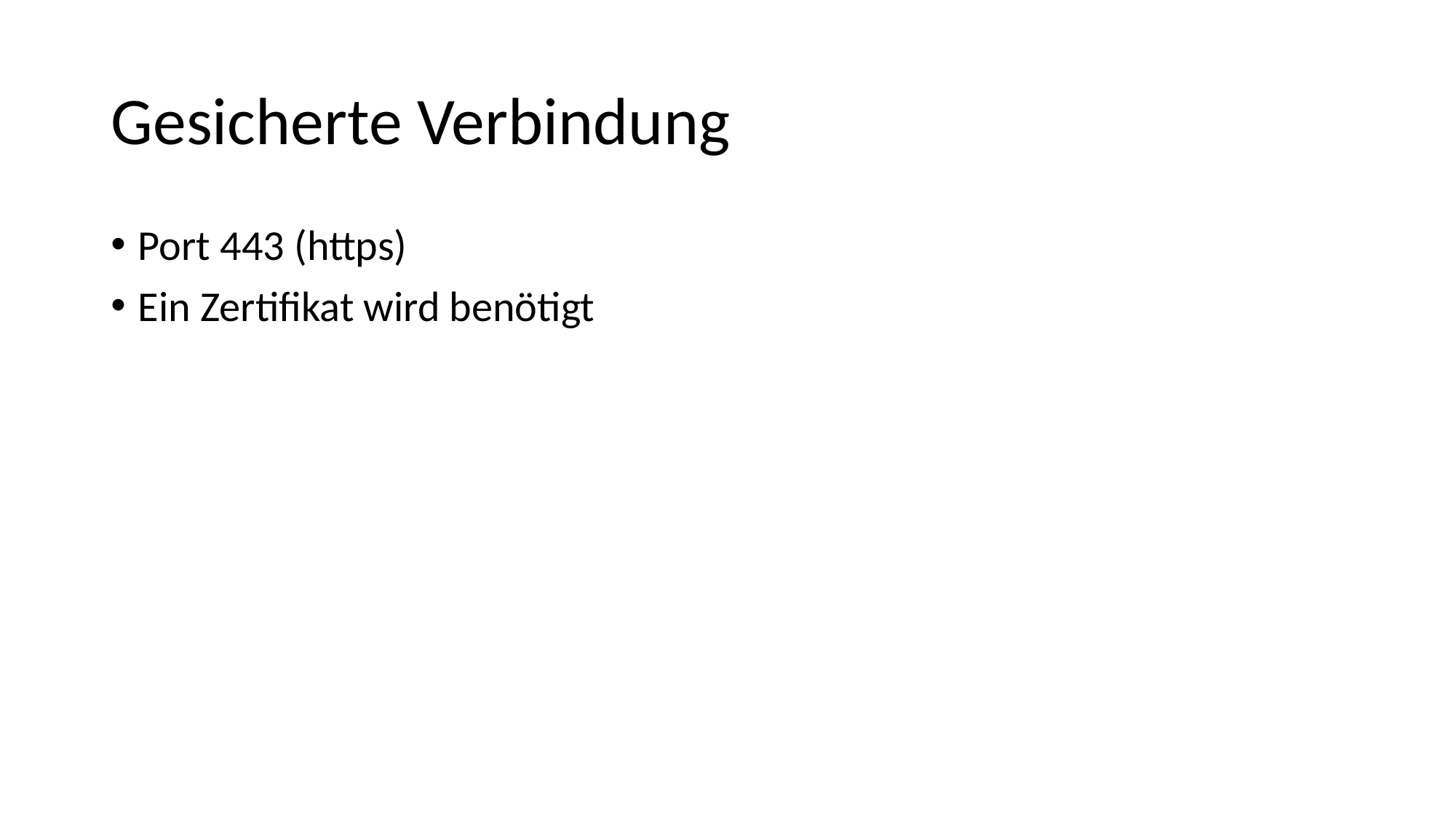

# Gesicherte Verbindung
Port 443 (https)
Ein Zertifikat wird benötigt